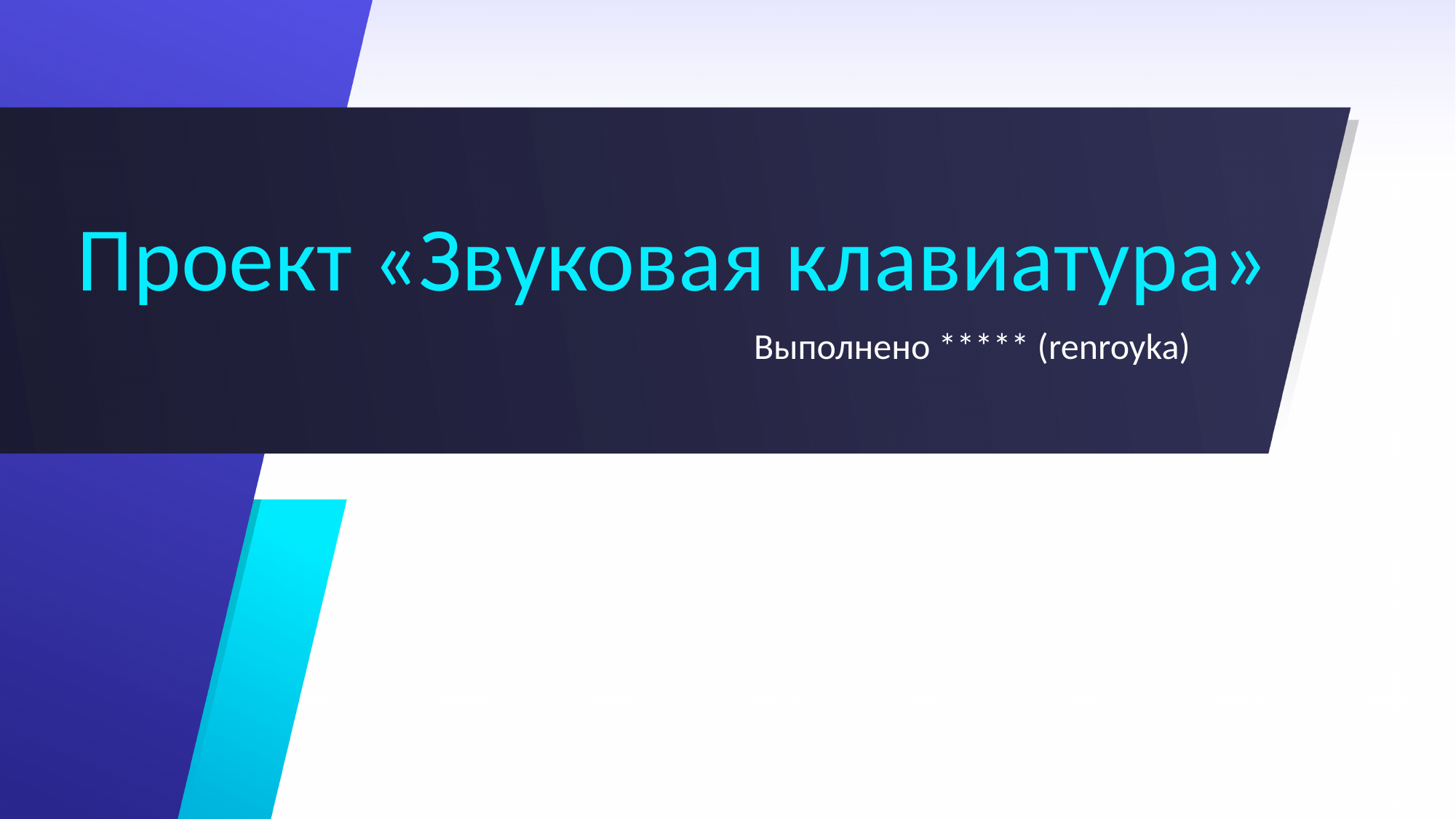

# Проект «Звуковая клавиатура»
Выполнено ***** (renroyka)